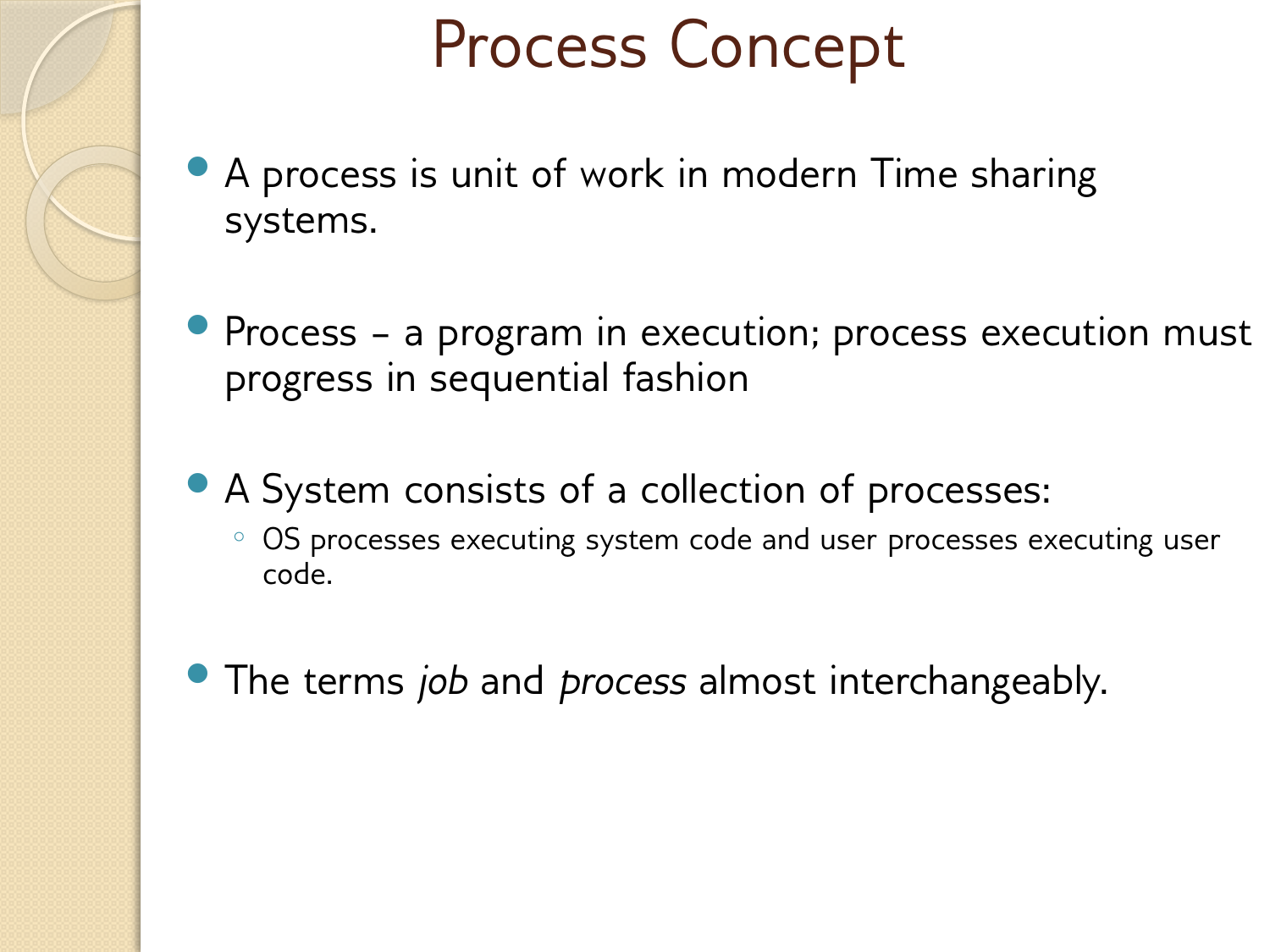

# Process Concept
A process is unit of work in modern Time sharing systems.

Process – a program in execution; process execution must progress in sequential fashion

A System consists of a collection of processes:
OS processes executing system code and user processes executing user code.

The terms job and process almost interchangeably.